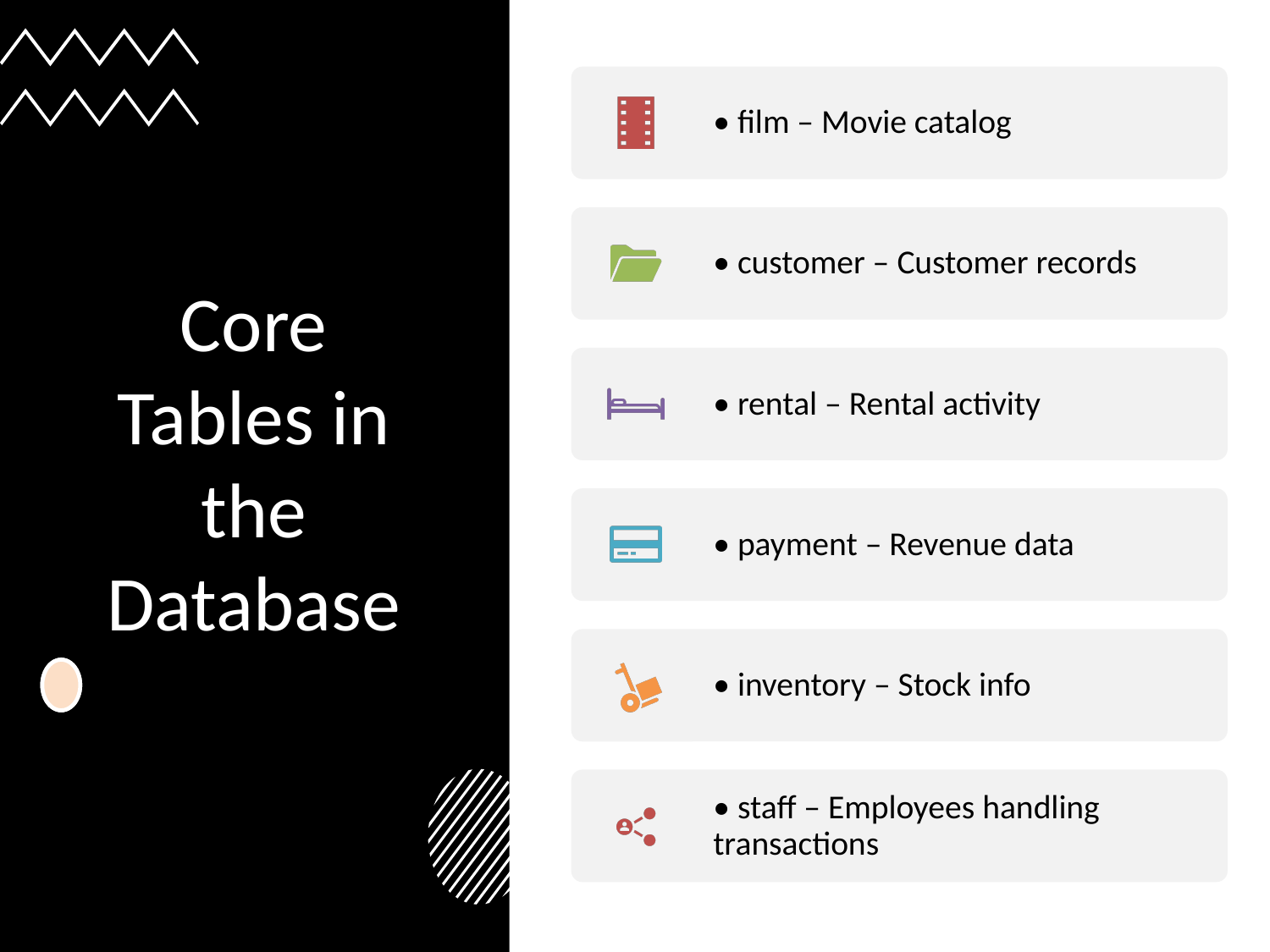

• film – Movie catalog
• customer – Customer records
• rental – Rental activity
• payment – Revenue data
• inventory – Stock info
• staff – Employees handling transactions
# Core Tables in the Database